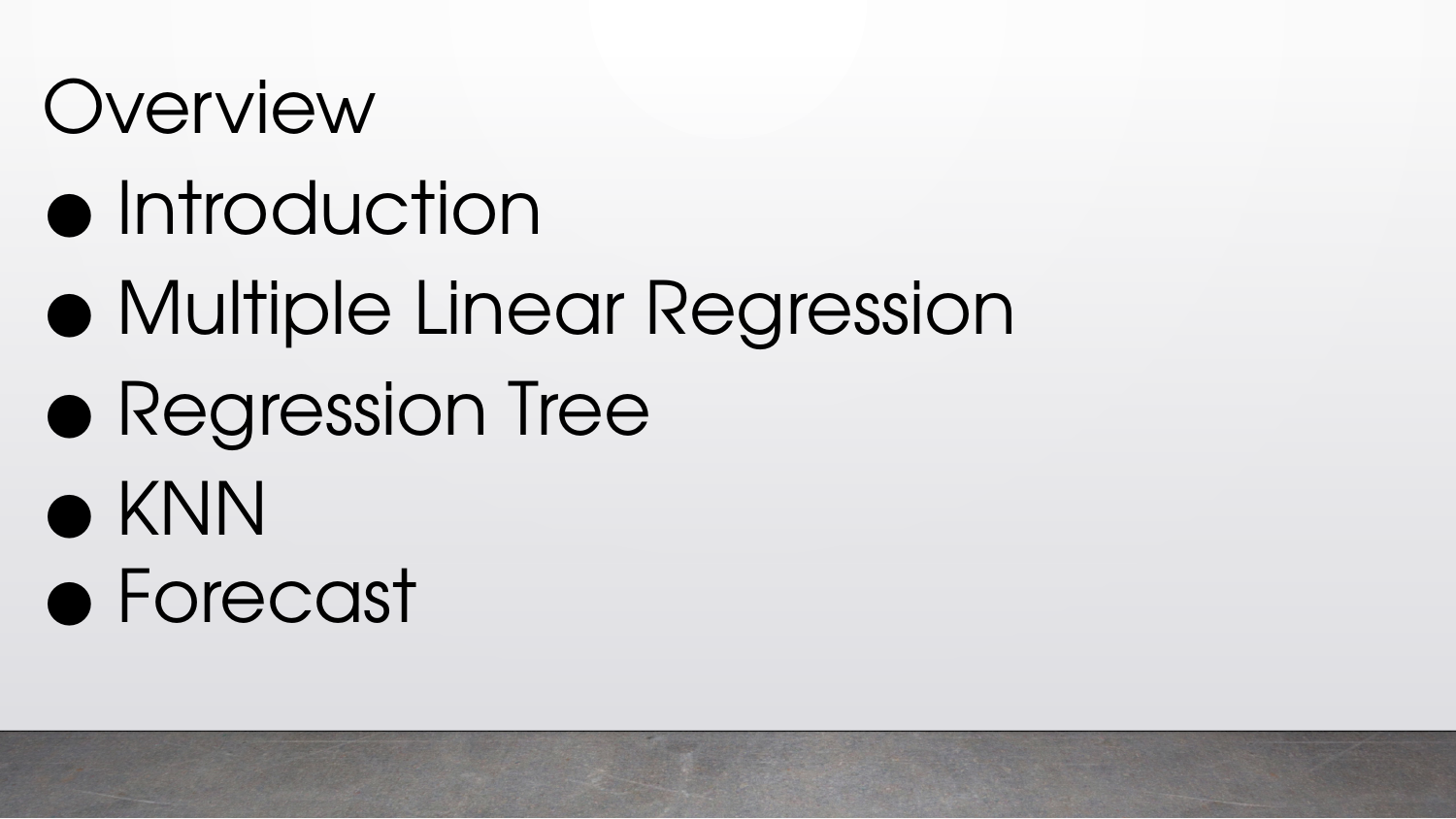

Overview
● Introduction
● Multiple Linear Regression
● Regression Tree
● KNN
● Forecast